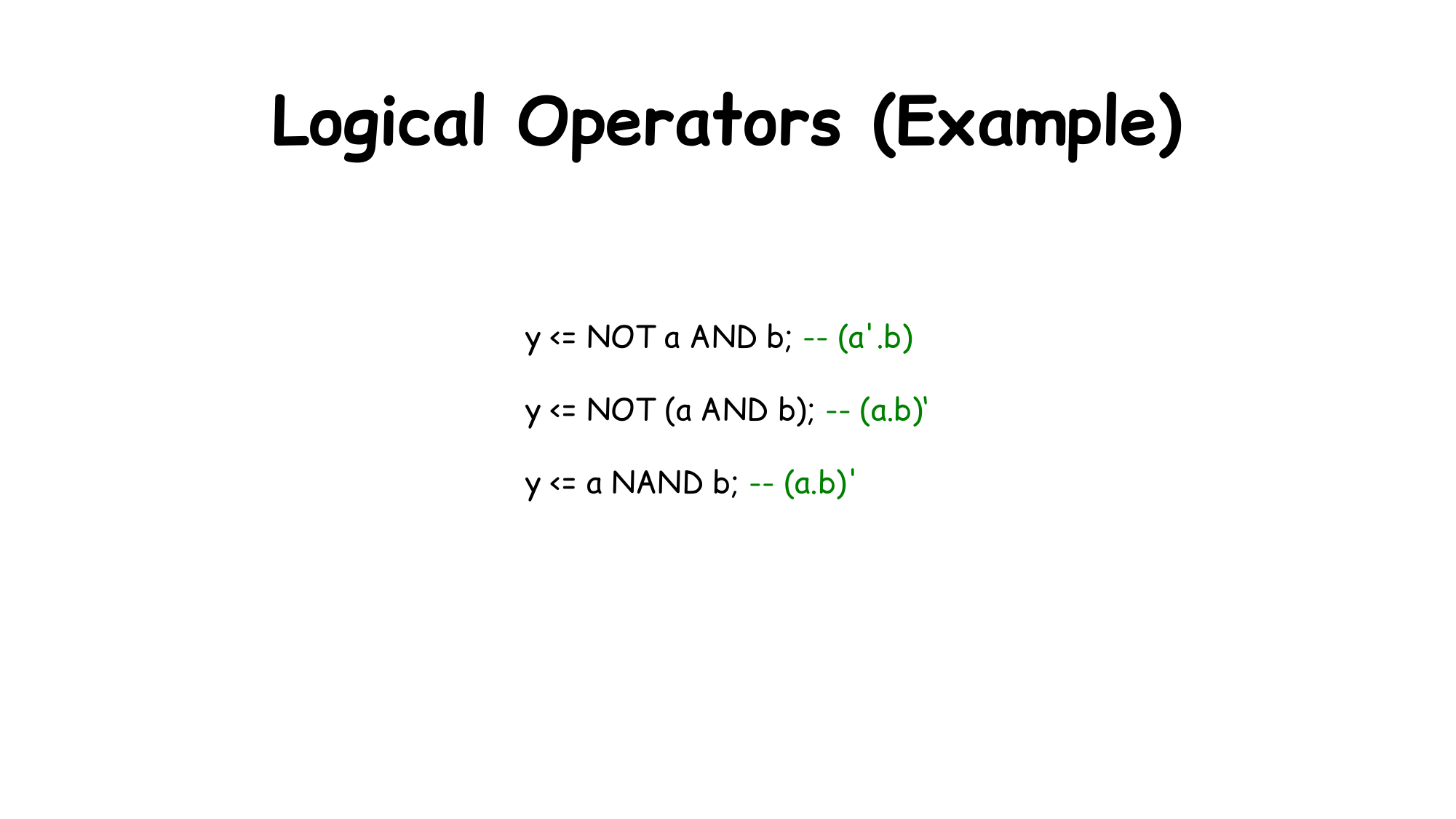

# Logical Operators (Example)
y <= NOT a AND b; -- (a'.b)

y <= NOT (a AND b); -- (a.b)‘

y <= a NAND b; -- (a.b)'